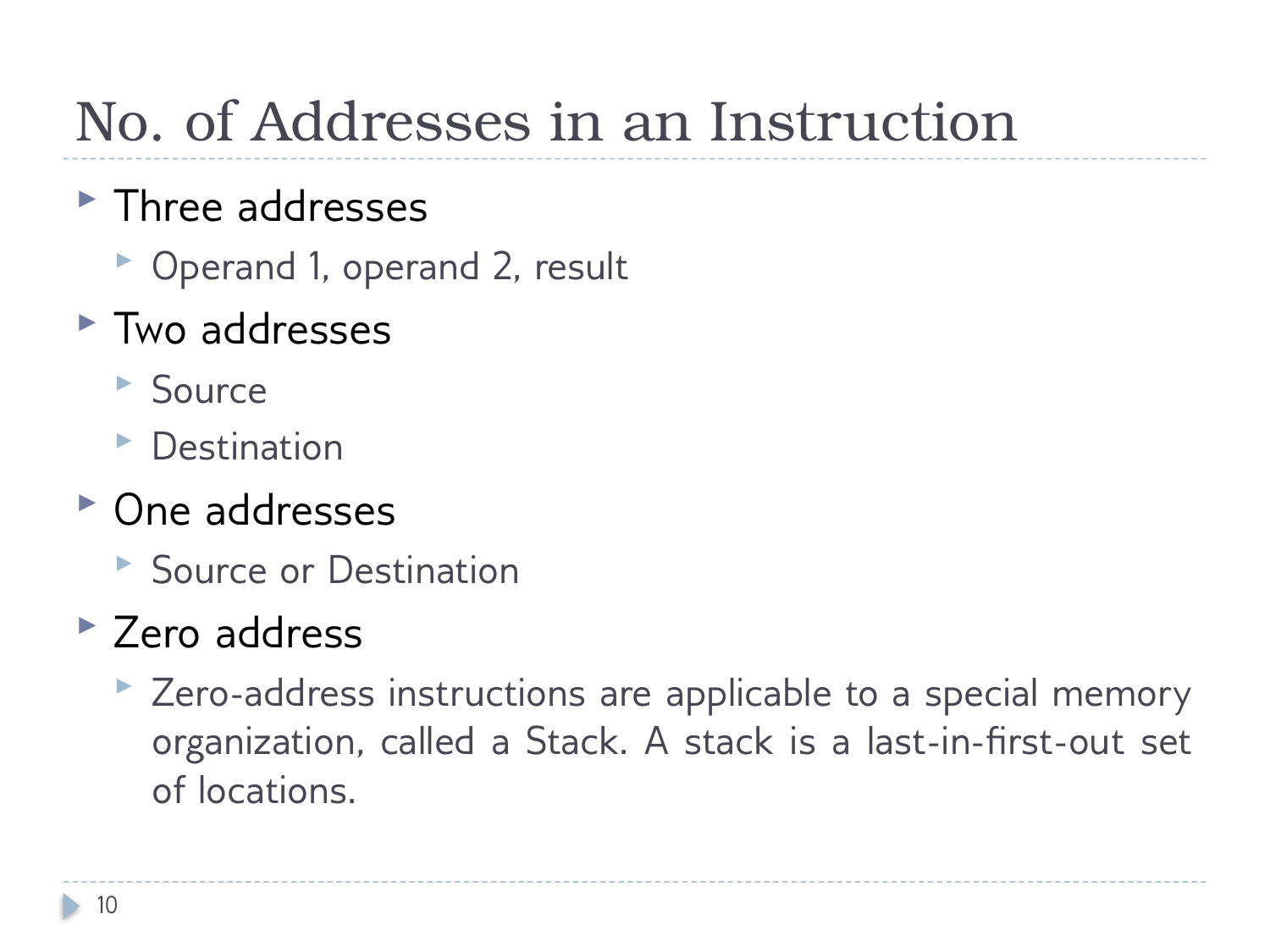

# No. of Addresses in an Instruction
Three addresses
Operand 1, operand 2, result
Two addresses
Source
Destination
One addresses
Source or Destination
Zero address
Zero-address instructions are applicable to a special memory organization, called a Stack. A stack is a last-in-first-out set of locations.
10